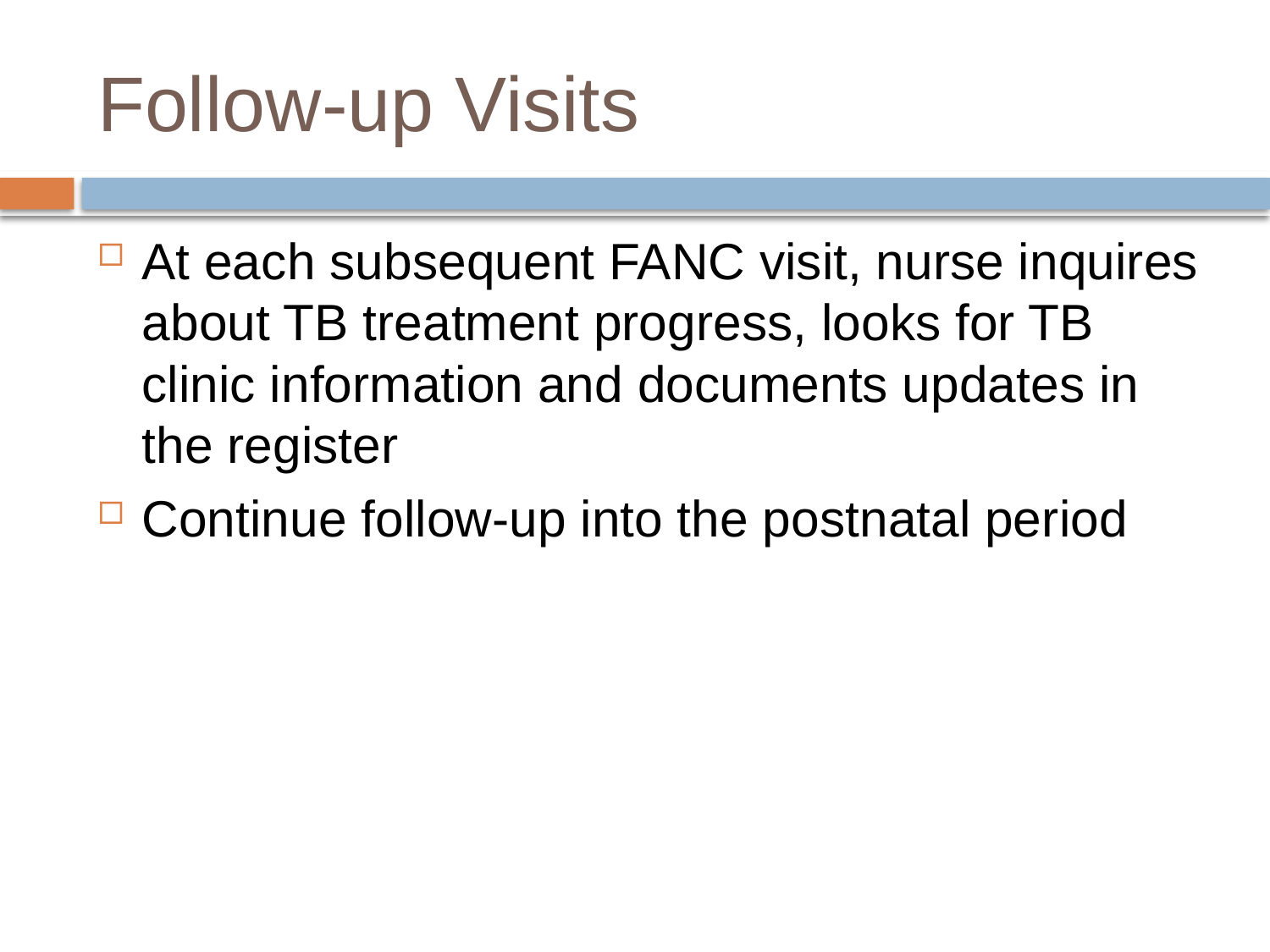

# Follow-up Visits
At each subsequent FANC visit, nurse inquires about TB treatment progress, looks for TB clinic information and documents updates in the register
Continue follow-up into the postnatal period